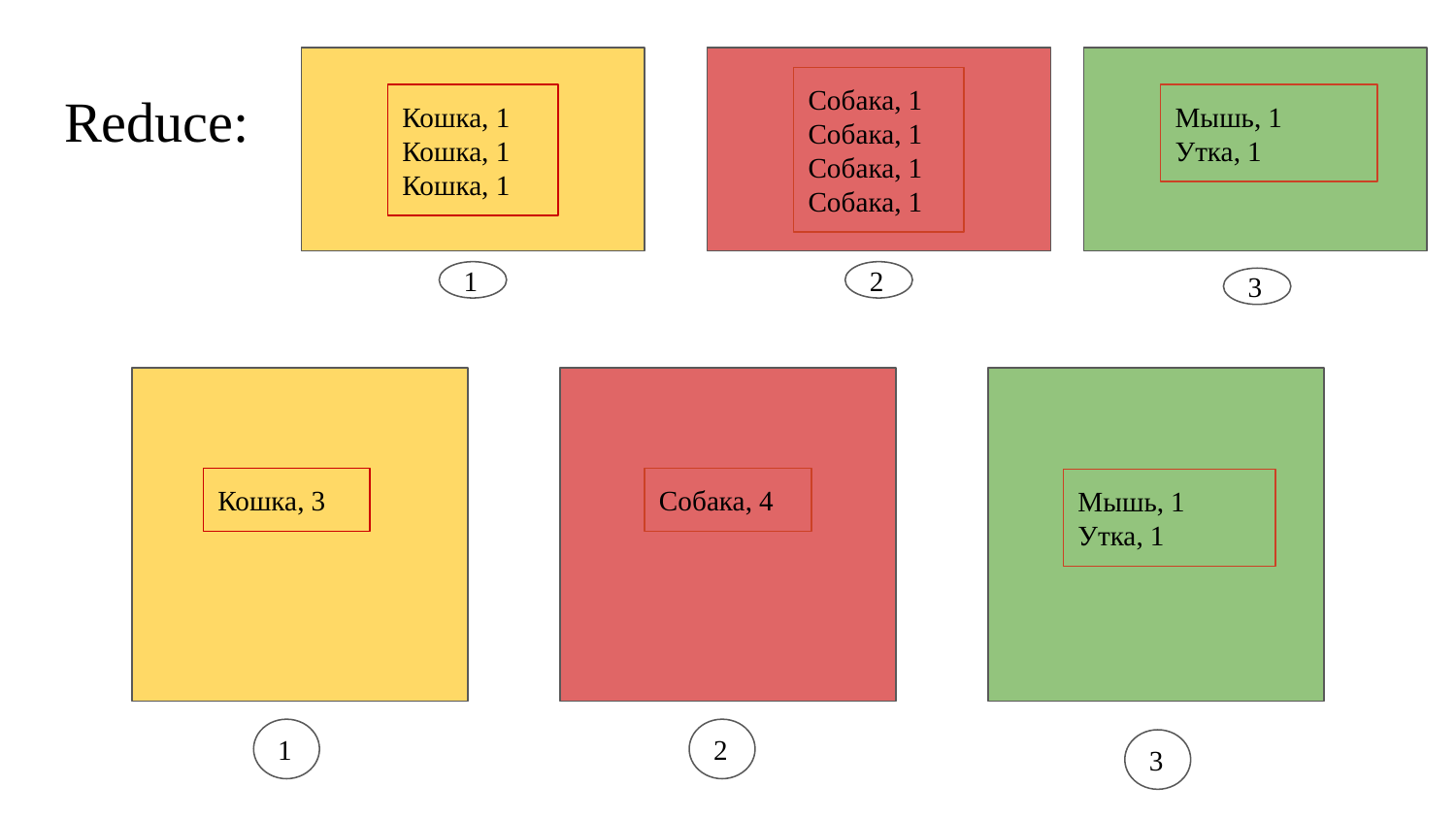

Собака, 1
Собака, 1
Собака, 1
Собака, 1
# Reduce:
Кошка, 1
Кошка, 1
Кошка, 1
Мышь, 1
Утка, 1
1
2
3

Кошка, 3
Собака, 4
Мышь, 1
Утка, 1
1
2
3